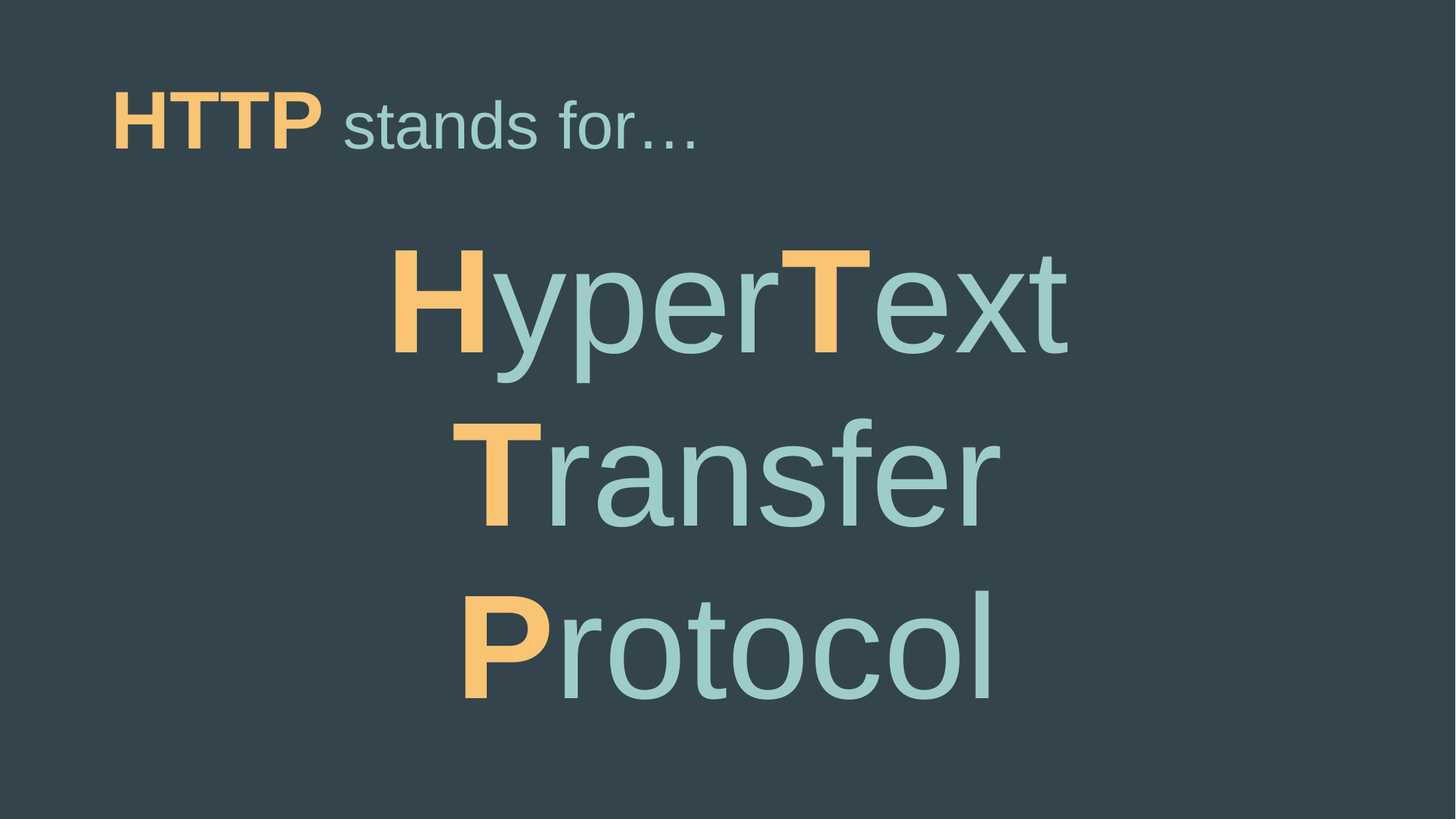

# HTTP stands for…
HyperText
Transfer
Protocol